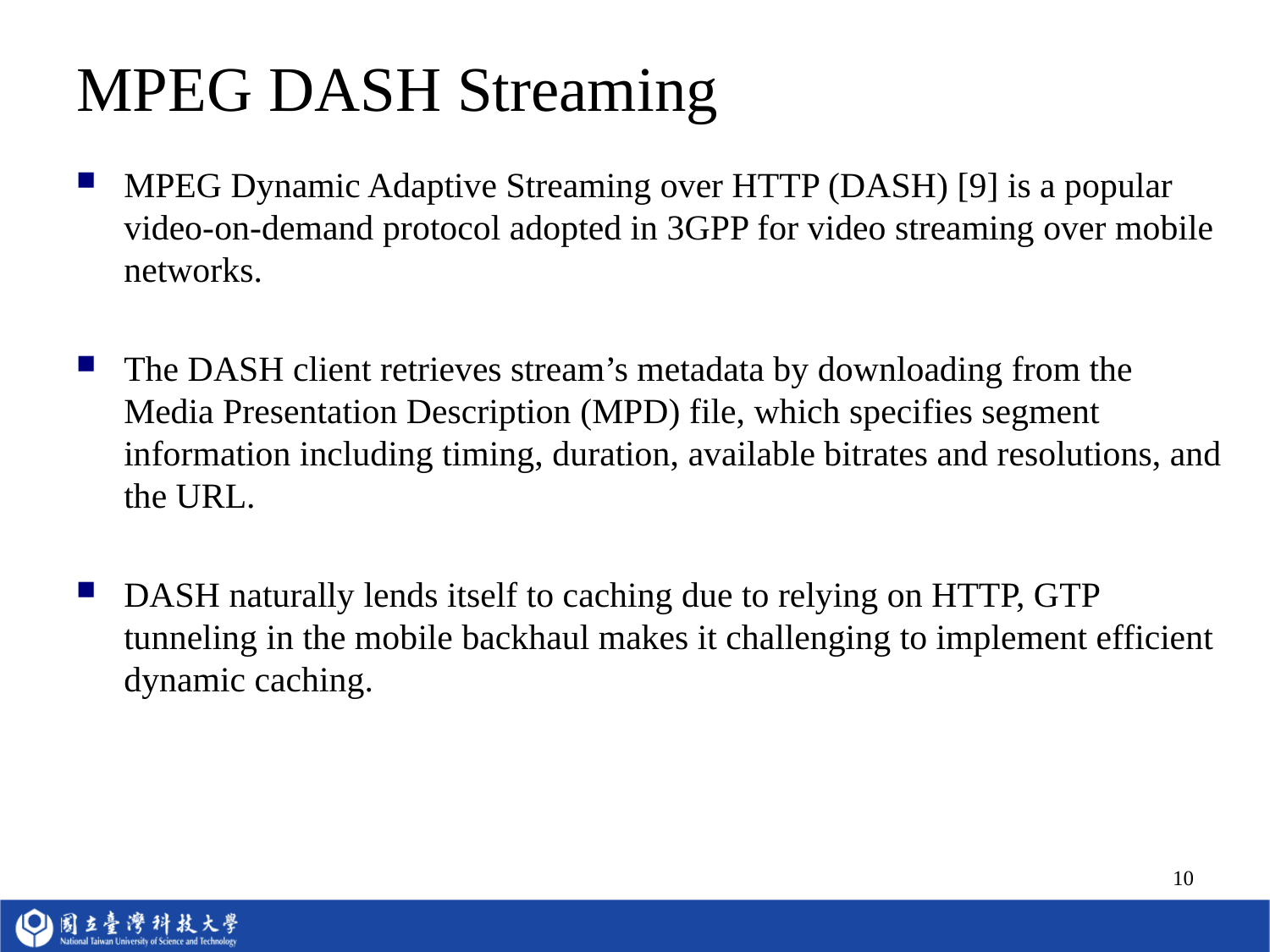

# MPEG DASH Streaming
MPEG Dynamic Adaptive Streaming over HTTP (DASH) [9] is a popular video-on-demand protocol adopted in 3GPP for video streaming over mobile networks.

The DASH client retrieves stream’s metadata by downloading from the Media Presentation Description (MPD) file, which specifies segment information including timing, duration, available bitrates and resolutions, and the URL.

DASH naturally lends itself to caching due to relying on HTTP, GTP tunneling in the mobile backhaul makes it challenging to implement efficient dynamic caching.
10